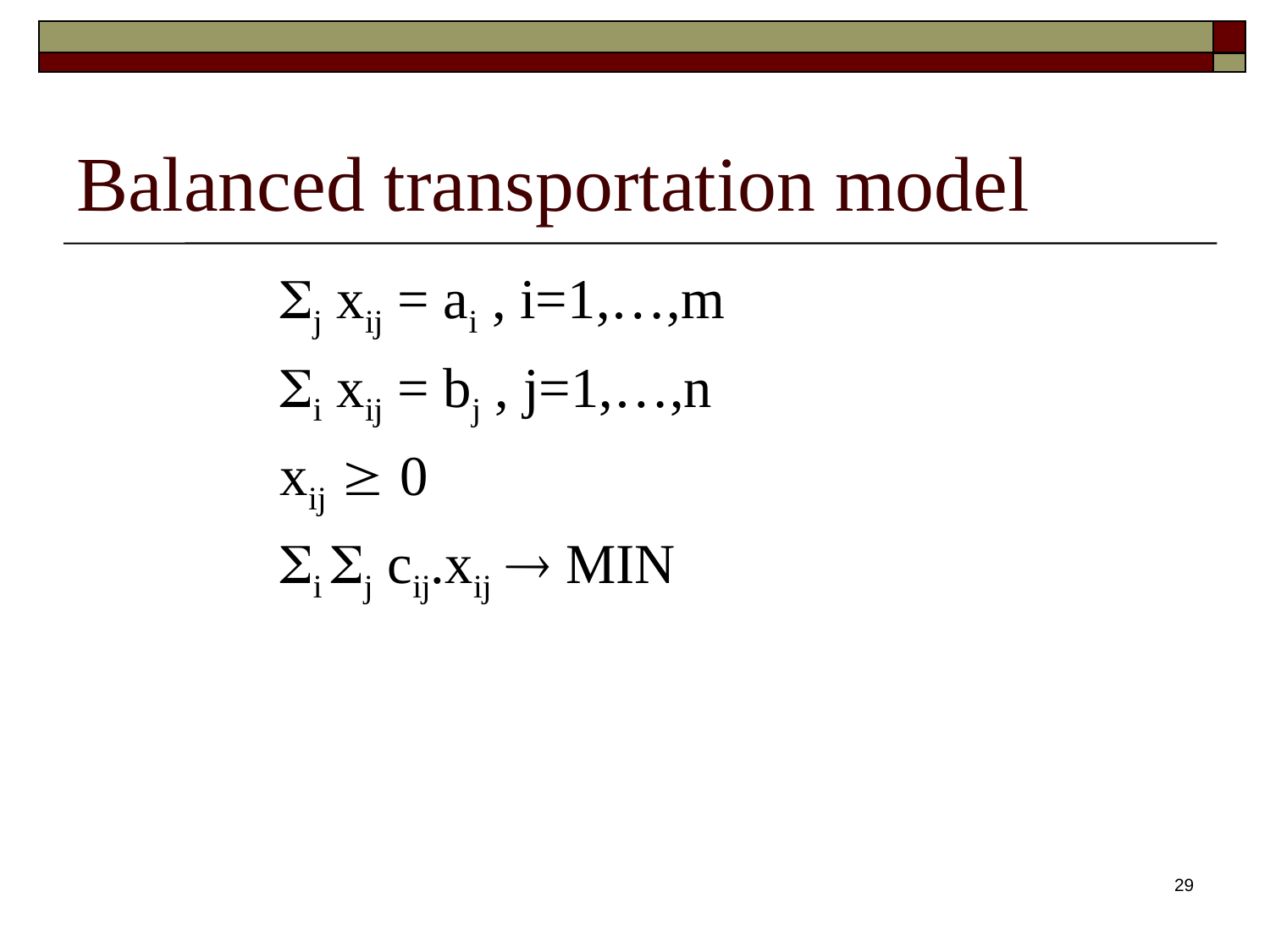

# Balanced transportation model
		Σj xij = ai , i=1,…,m
		Σi xij = bj , j=1,…,n
		xij ≥ 0
		Σi Σj cij.xij → MIN
29